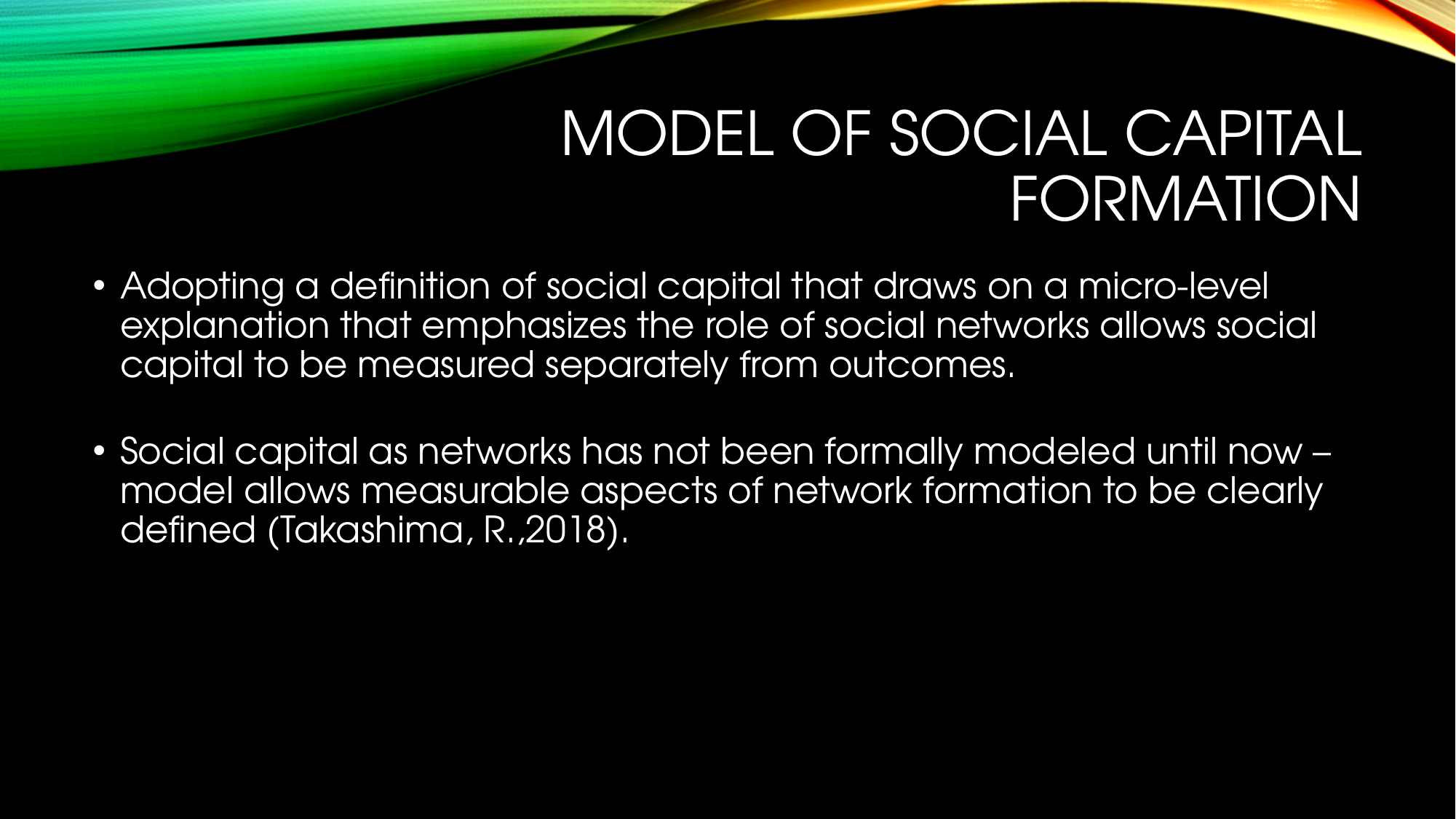

# Model of social capital formation
Adopting a definition of social capital that draws on a micro-level explanation that emphasizes the role of social networks allows social capital to be measured separately from outcomes.

Social capital as networks has not been formally modeled until now – model allows measurable aspects of network formation to be clearly defined (Takashima, R.,2018).